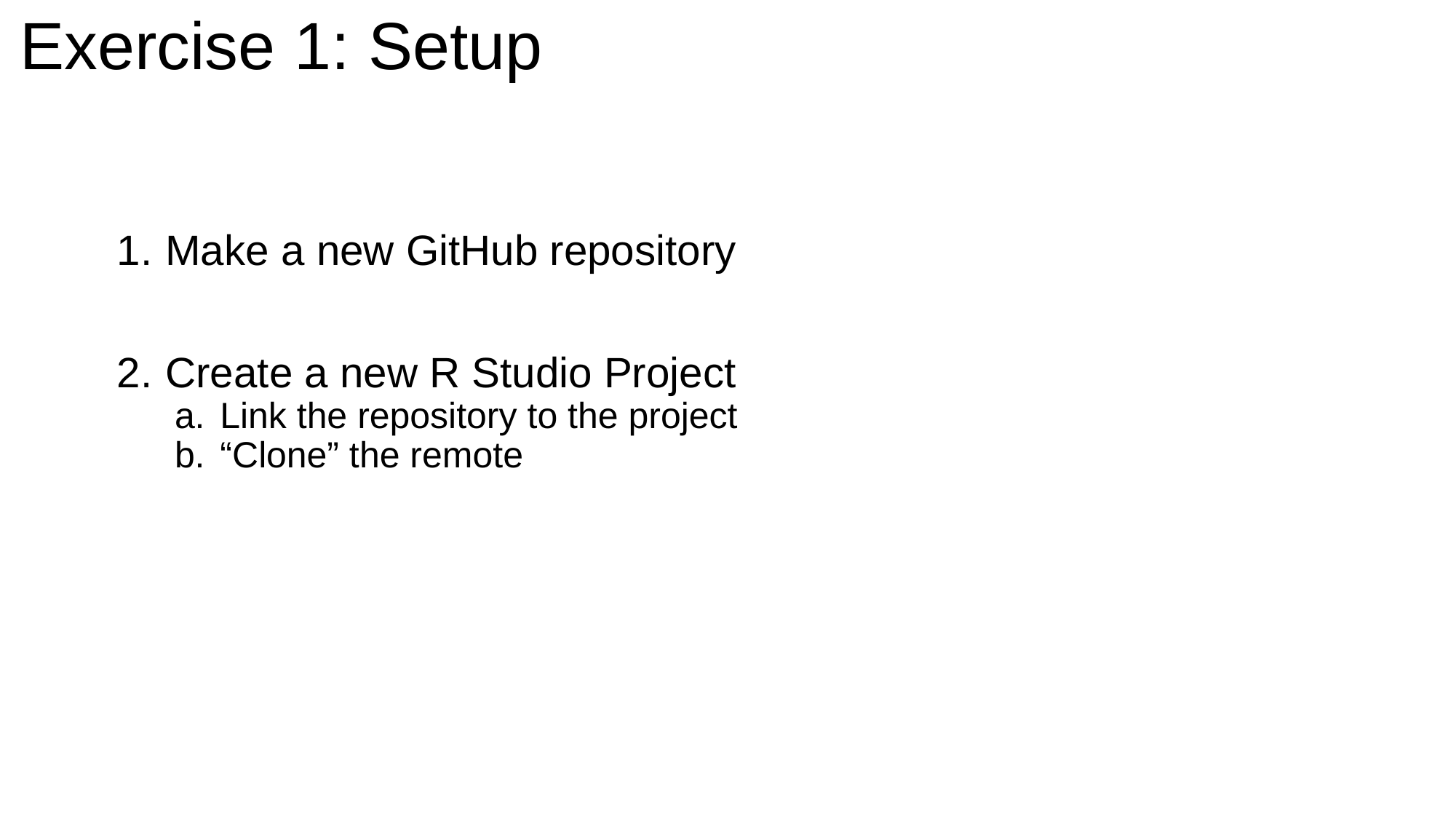

# Exercise 1: Setup
Make a new GitHub repository

Create a new R Studio Project
Link the repository to the project
“Clone” the remote